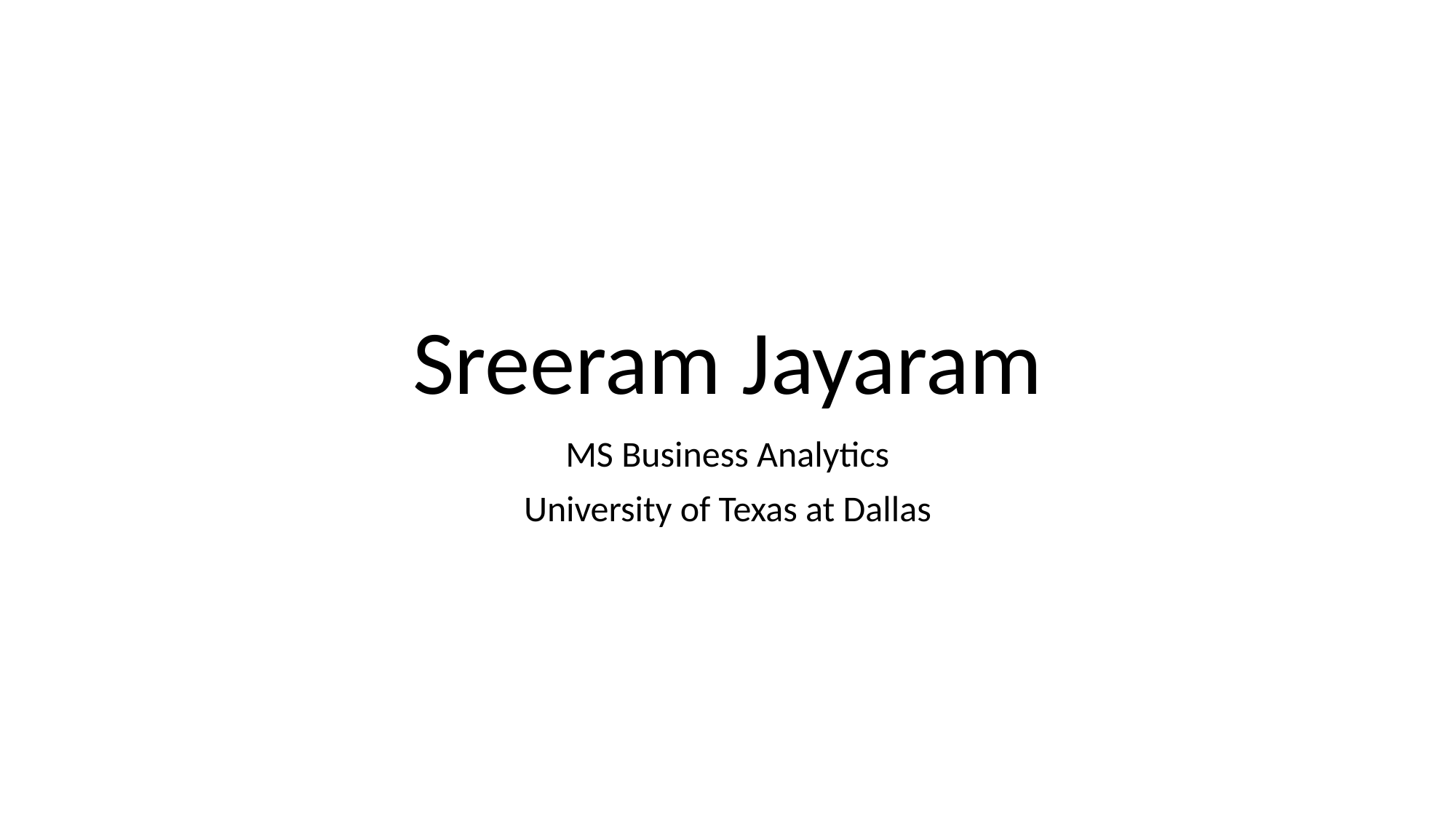

# Sreeram Jayaram
MS Business Analytics
University of Texas at Dallas